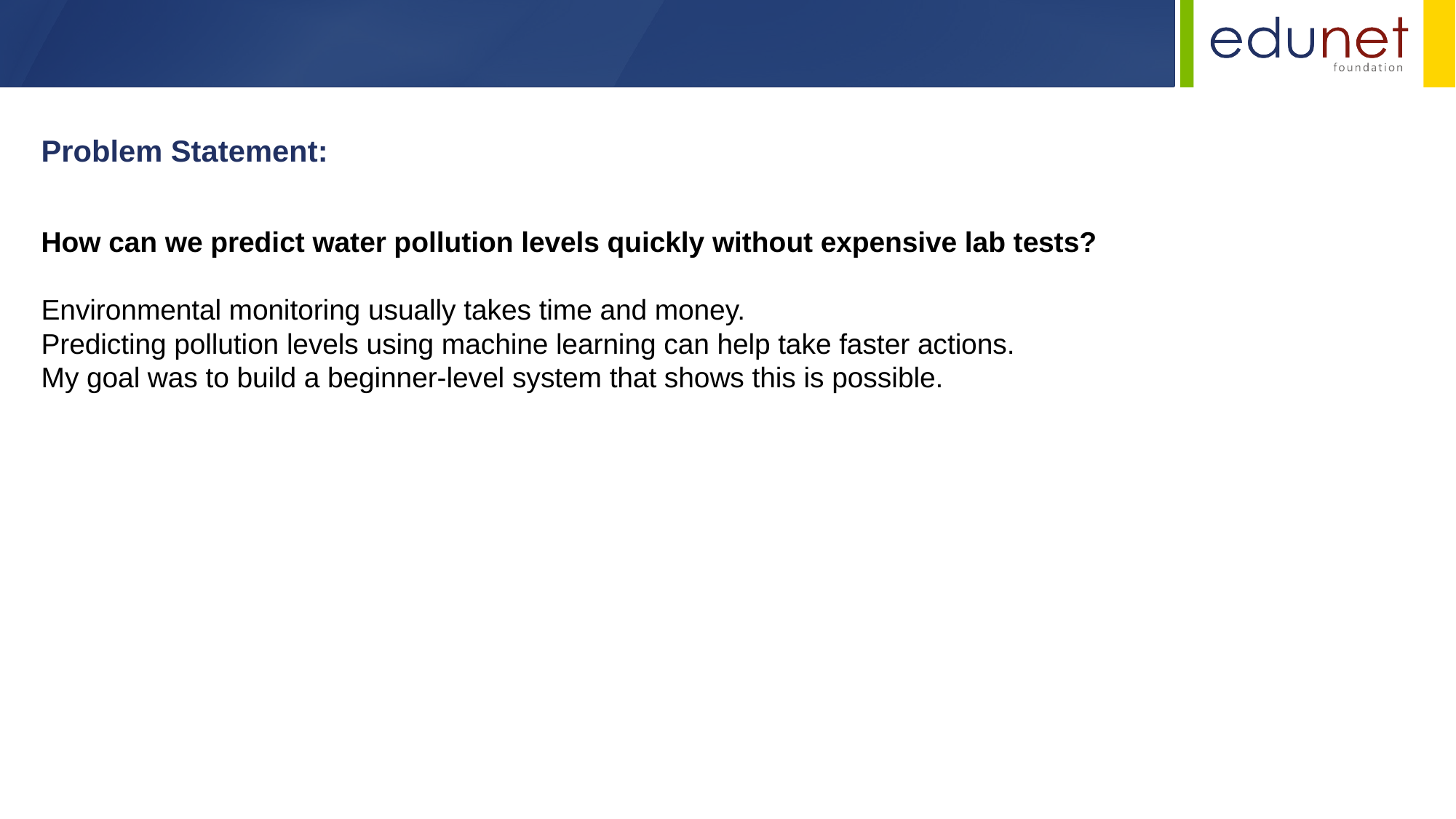

Problem Statement:
How can we predict water pollution levels quickly without expensive lab tests?

Environmental monitoring usually takes time and money.
Predicting pollution levels using machine learning can help take faster actions.
My goal was to build a beginner-level system that shows this is possible.